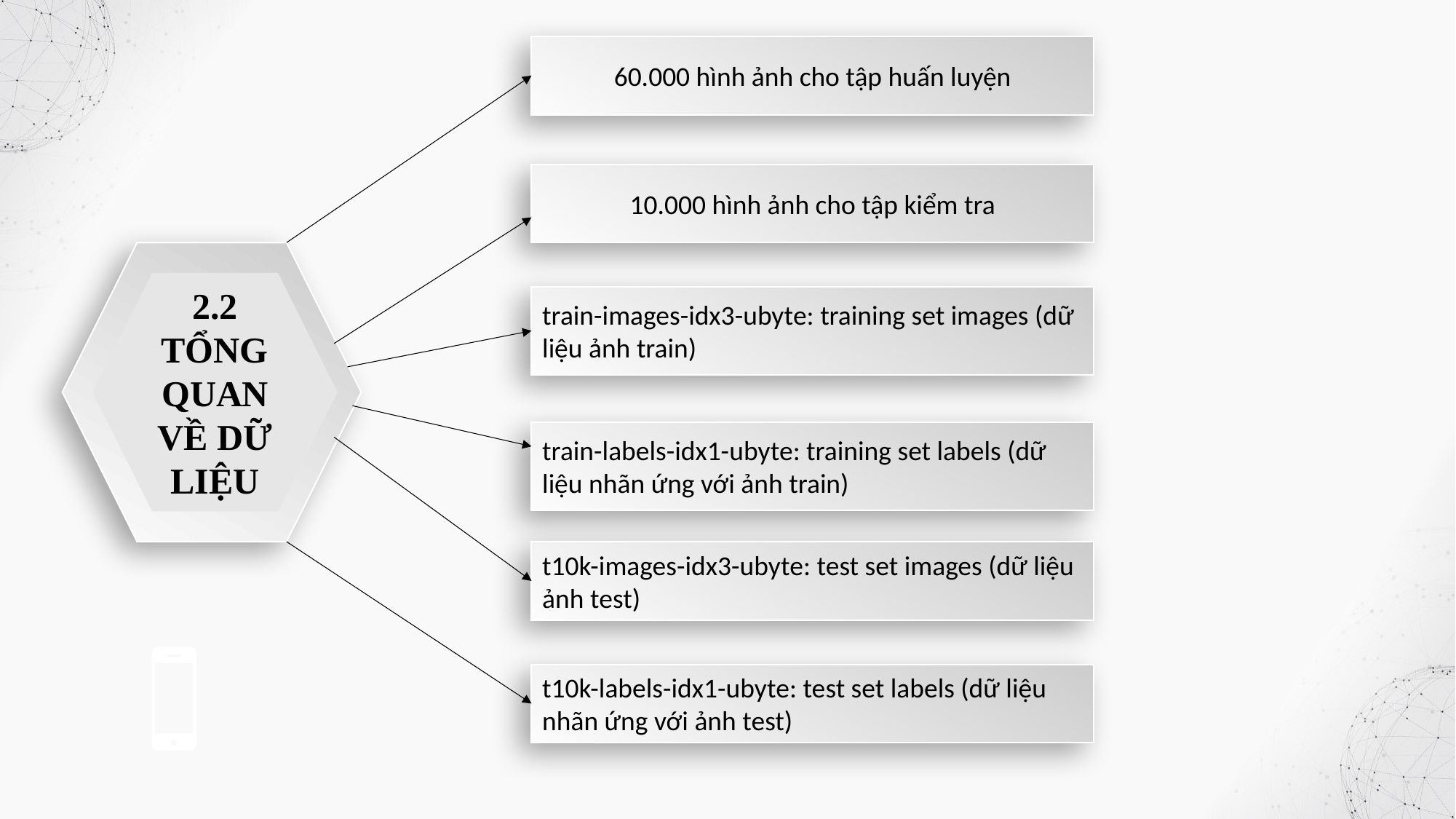

60.000 hình ảnh cho tập huấn luyện
10.000 hình ảnh cho tập kiểm tra

2.2 TỔNG QUAN VỀ DỮ LIỆU
train-images-idx3-ubyte: training set images (dữ liệu ảnh train)
train-labels-idx1-ubyte: training set labels (dữ liệu nhãn ứng với ảnh train)
t10k-images-idx3-ubyte: test set images (dữ liệu ảnh test)

t10k-labels-idx1-ubyte: test set labels (dữ liệu nhãn ứng với ảnh test)